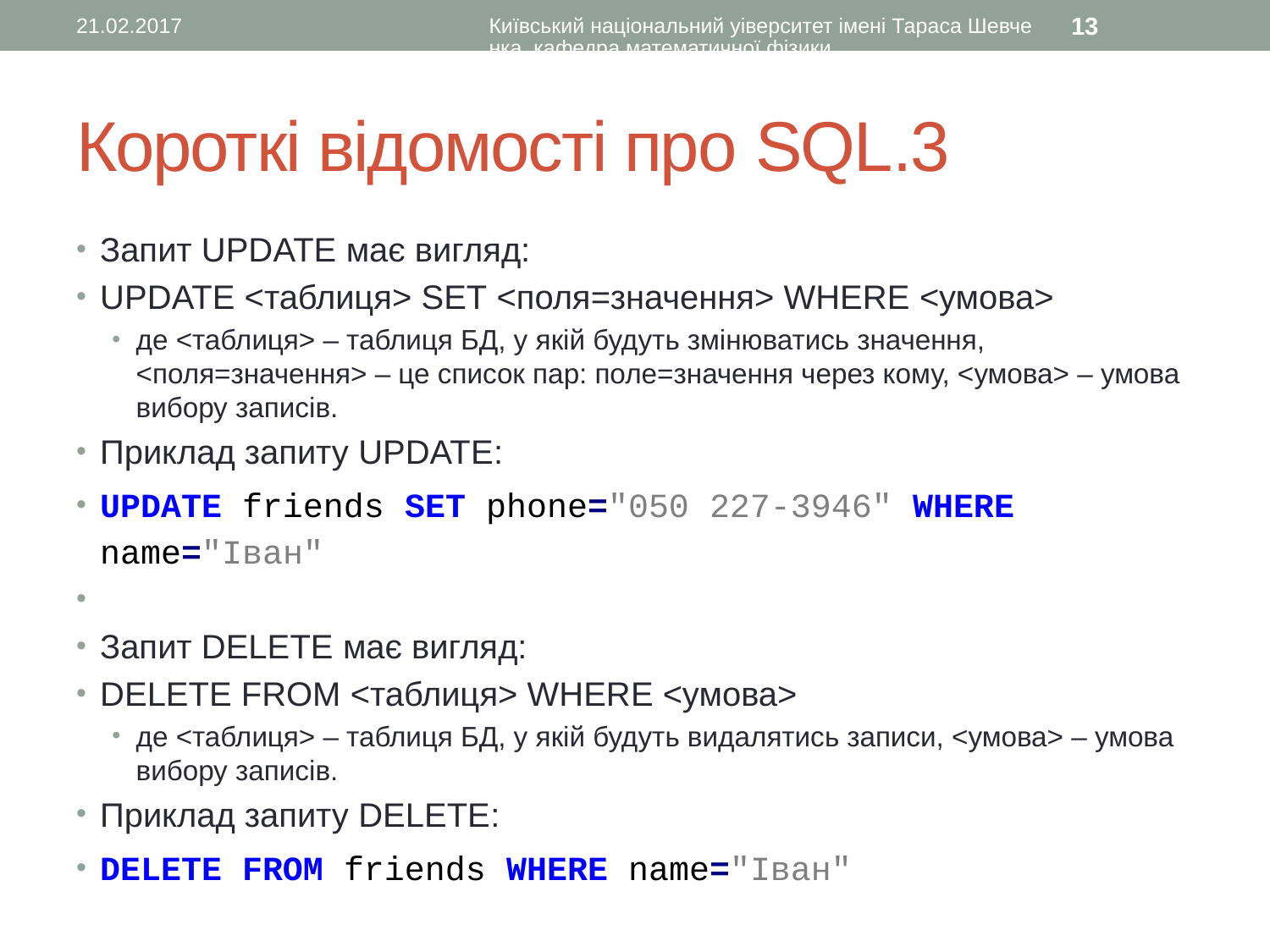

21.02.2017
Київський національний уіверситет імені Тараса Шевченка, кафедра математичної фізики
13
# Короткі відомості про SQL.3
Запит UPDATE має вигляд:
UPDATE <таблиця> SET <поля=значення> WHERE <умова>
де <таблиця> – таблиця БД, у якій будуть змінюватись значення, <поля=значення> – це список пар: поле=значення через кому, <умова> – умова вибору записів.
Приклад запиту UPDATE:
UPDATE friends SET phone="050 227-3946" WHERE name="Іван"

Запит DELETE має вигляд:
DELETE FROM <таблиця> WHERE <умова>
де <таблиця> – таблиця БД, у якій будуть видалятись записи, <умова> – умова вибору записів.
Приклад запиту DELETE:
DELETE FROM friends WHERE name="Іван"